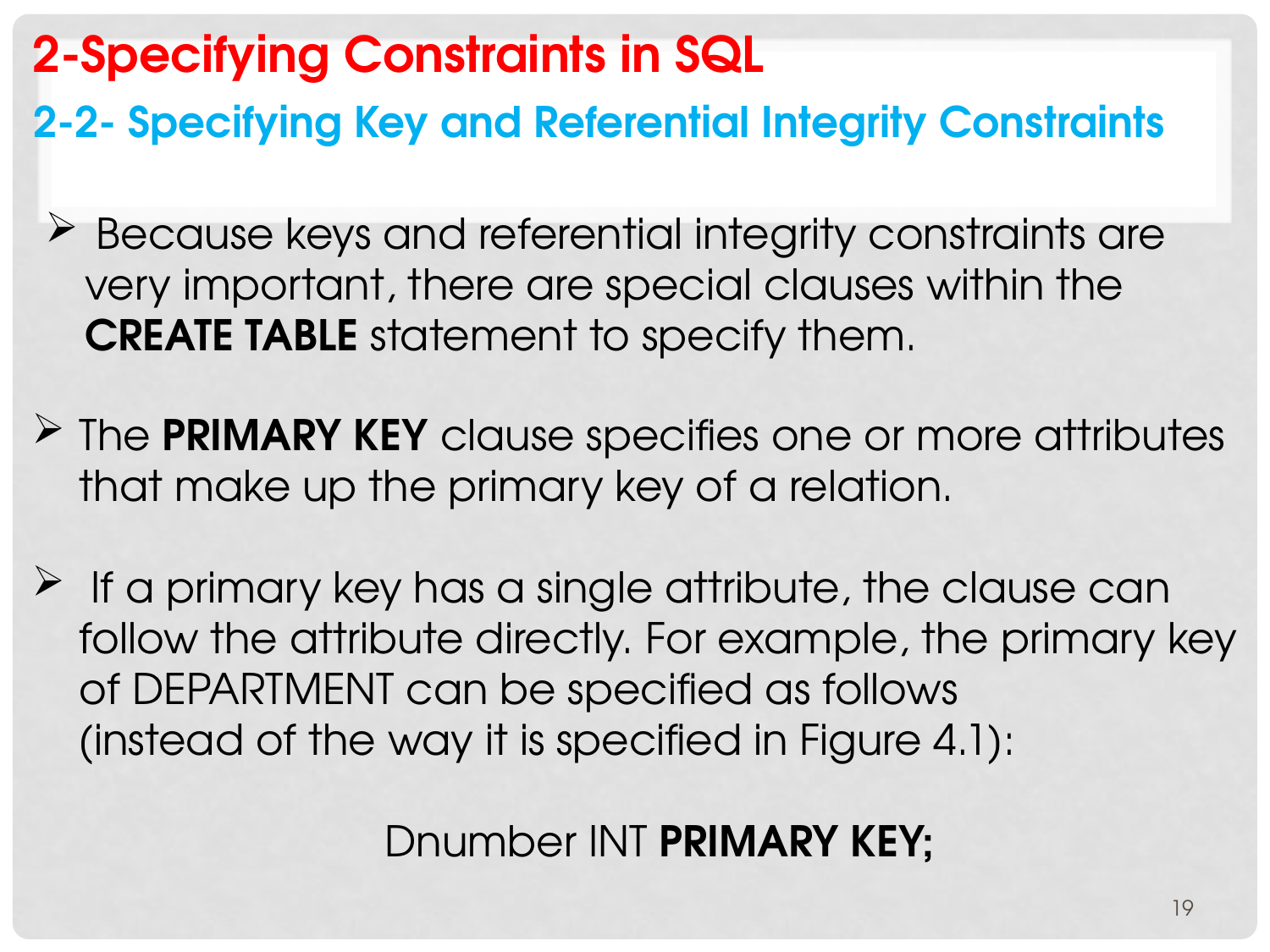

2-Specifying Constraints in SQL
2-2- Specifying Key and Referential Integrity Constraints
 Because keys and referential integrity constraints are very important, there are special clauses within the CREATE TABLE statement to specify them.
The PRIMARY KEY clause specifies one or more attributes that make up the primary key of a relation.

 If a primary key has a single attribute, the clause can follow the attribute directly. For example, the primary key of DEPARTMENT can be specified as follows
    (instead of the way it is specified in Figure 4.1):

Dnumber INT PRIMARY KEY;
19